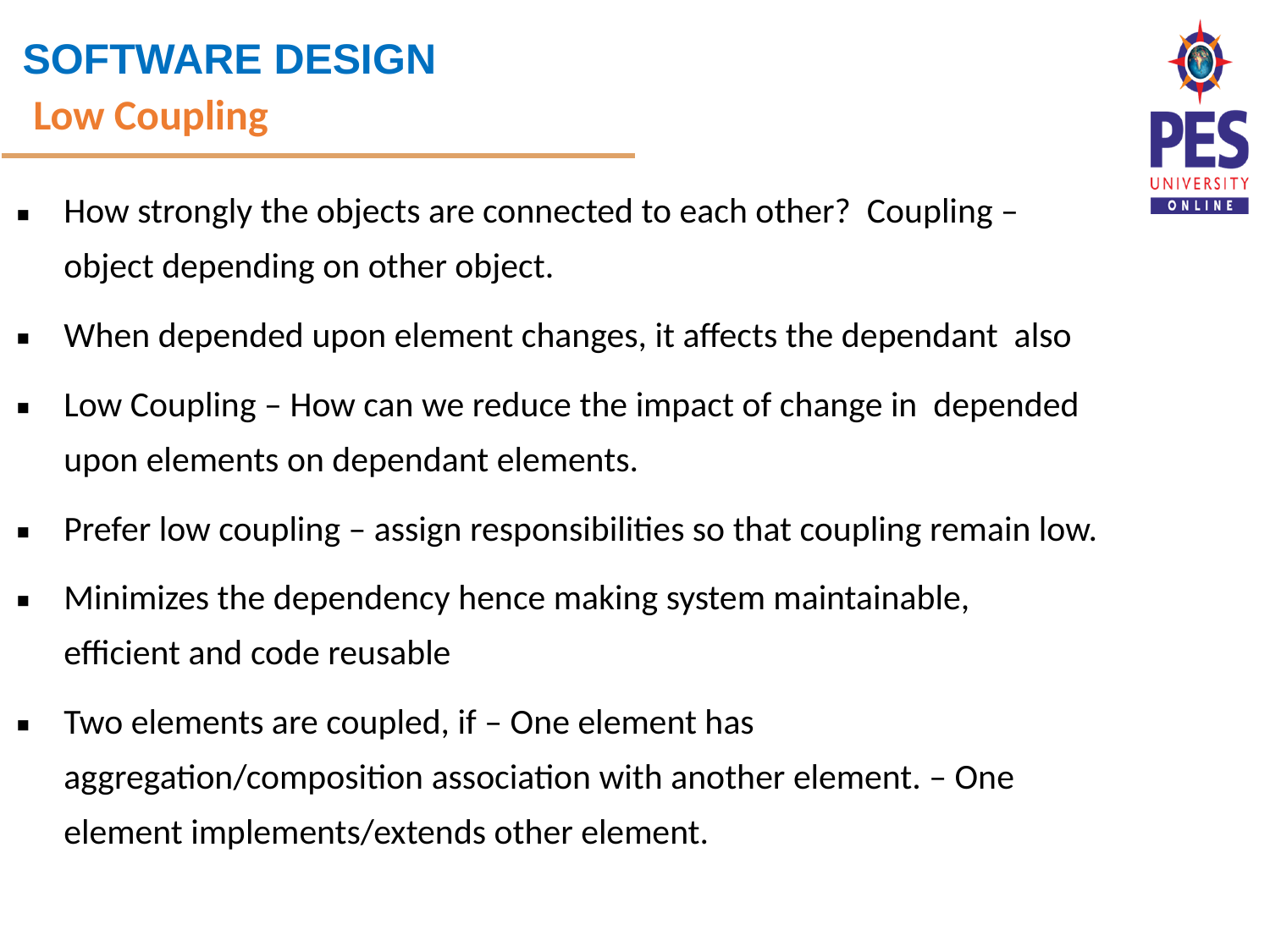

Low Coupling
How strongly the objects are connected to each other?  Coupling – object depending on other object.
When depended upon element changes, it affects the dependant  also
Low Coupling – How can we reduce the impact of change in  depended upon elements on dependant elements.
Prefer low coupling – assign responsibilities so that coupling remain low.
Minimizes the dependency hence making system maintainable,  efficient and code reusable
Two elements are coupled, if – One element has aggregation/composition association with another element. – One element implements/extends other element.